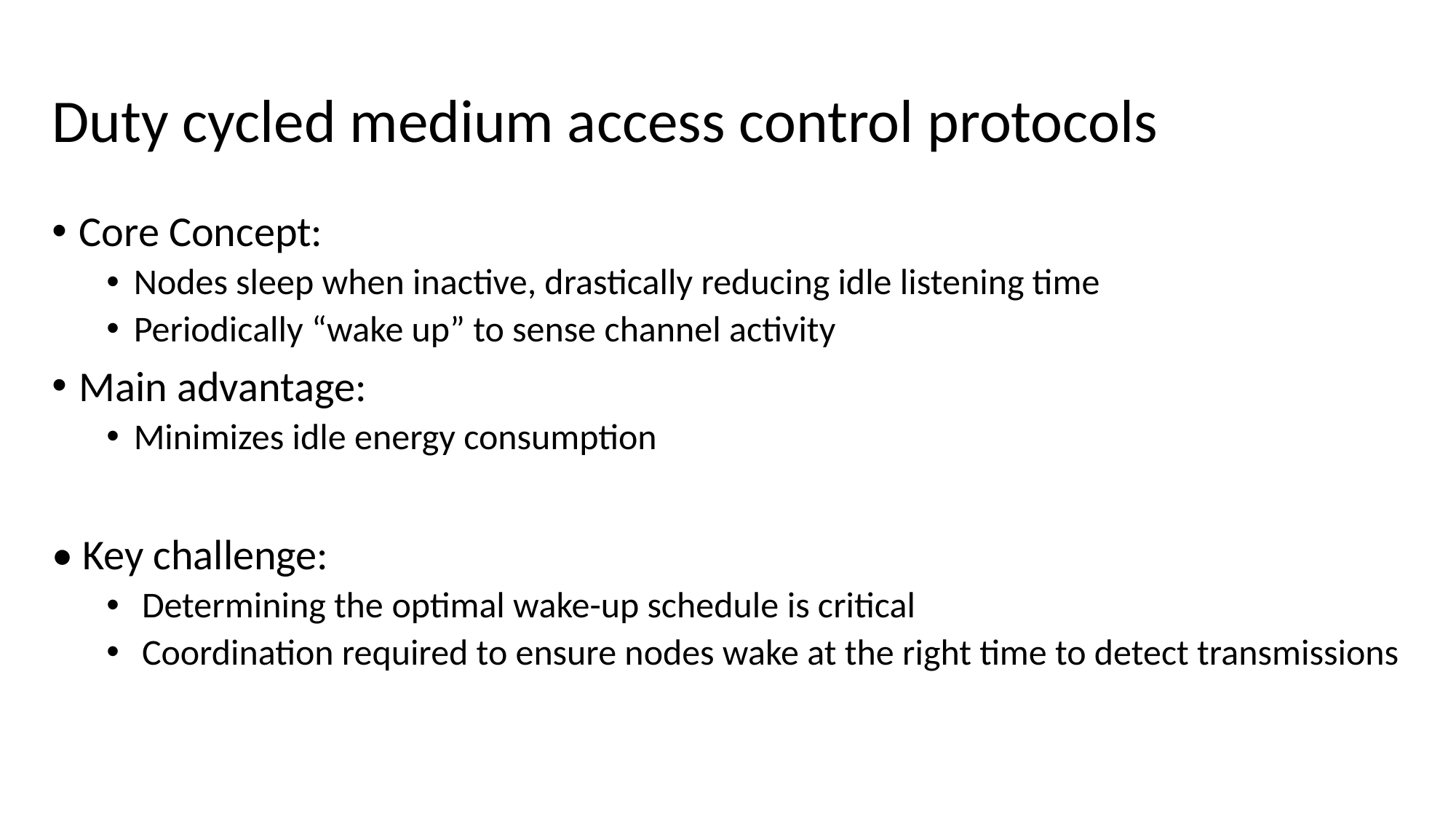

# Duty cycled medium access control protocols
Core Concept:
Nodes sleep when inactive, drastically reducing idle listening time
Periodically “wake up” to sense channel activity
Main advantage:
Minimizes idle energy consumption

• Key challenge:
 Determining the optimal wake-up schedule is critical
 Coordination required to ensure nodes wake at the right time to detect transmissions